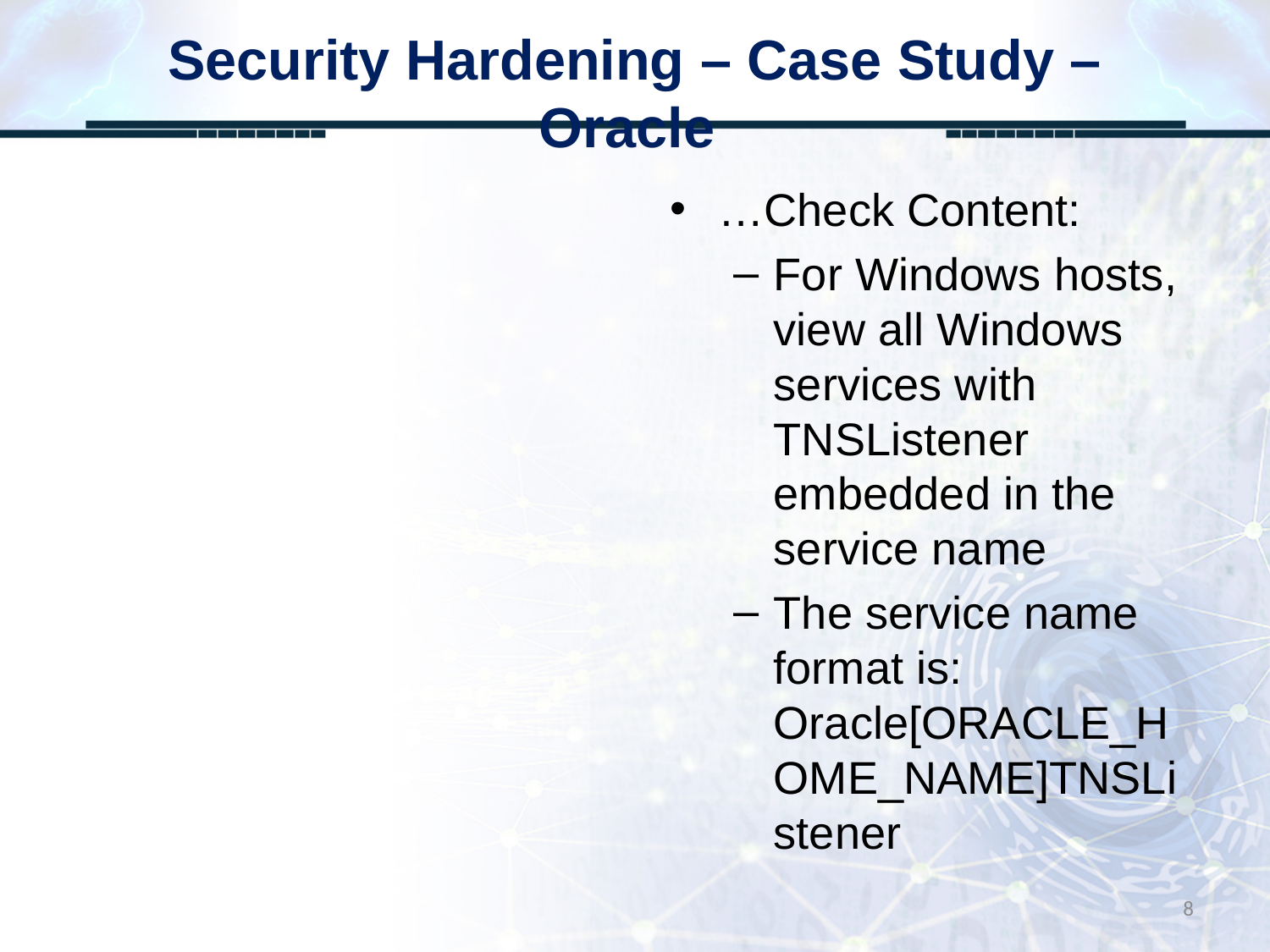

# Security Hardening – Case Study – Oracle
…Check Content:
For Windows hosts, view all Windows services with TNSListener embedded in the service name
The service name format is: 
Oracle[ORACLE_HOME_NAME]TNSListener
8